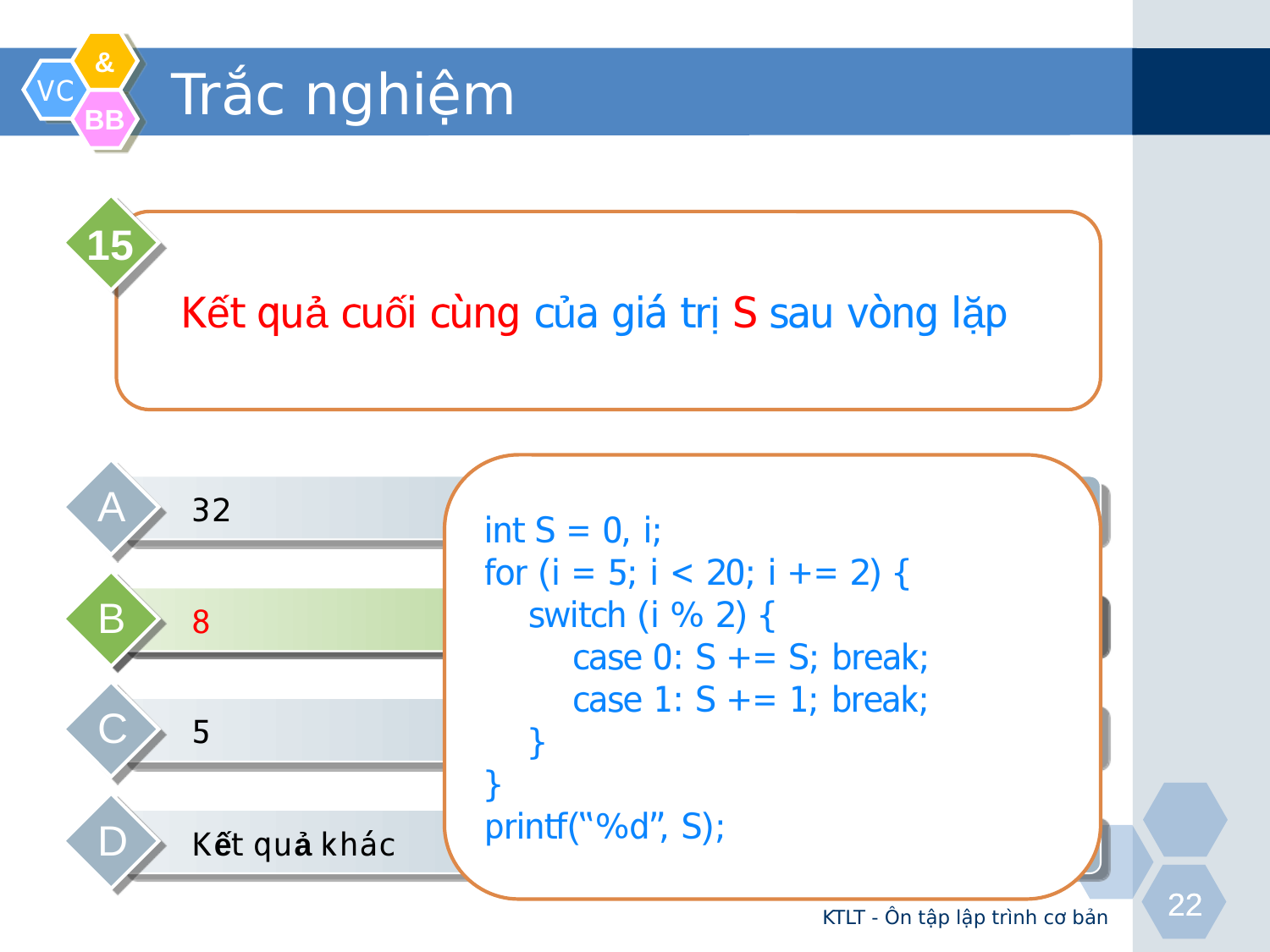

# Trắc nghiệm

15

Kết quả cuối cùng của giá trị S sau vòng lặp

int S = 0, i;
for (i = 5; i < 20; i += 2) {
    switch (i % 2) {
        case 0: S += S; break;
        case 1: S += 1; break;
    }
}
printf(“%d”, S);

A

32

B

8

B

8

C

5

D

Kết quả khác
KTLT - Ôn tập lập trình cơ bản